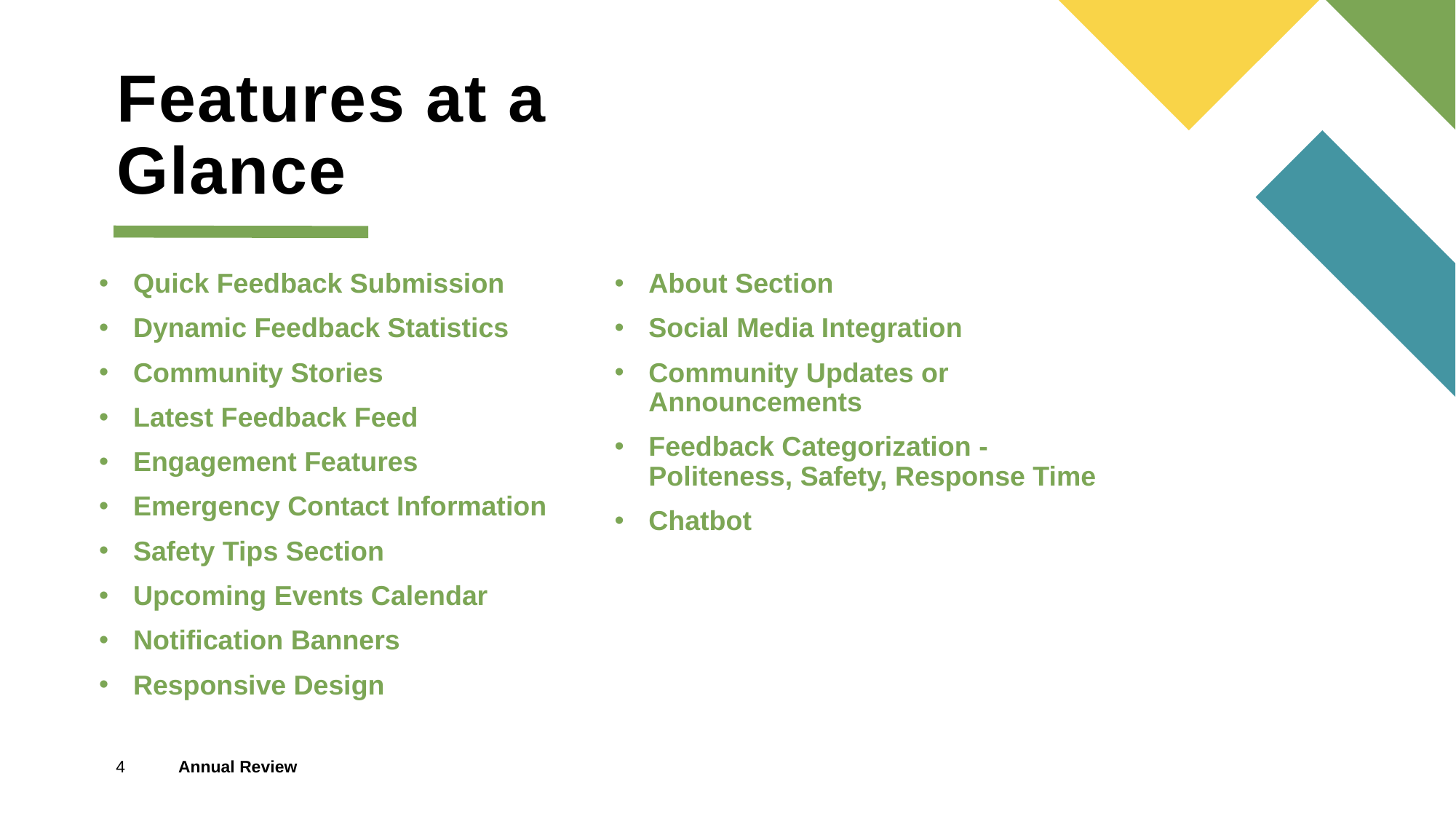

# Features at a Glance
Quick Feedback Submission
Dynamic Feedback Statistics
Community Stories
Latest Feedback Feed
Engagement Features
Emergency Contact Information
Safety Tips Section
Upcoming Events Calendar
Notification Banners
Responsive Design
About Section
Social Media Integration
Community Updates or Announcements
Feedback Categorization - Politeness, Safety, Response Time
Chatbot
4
Annual Review